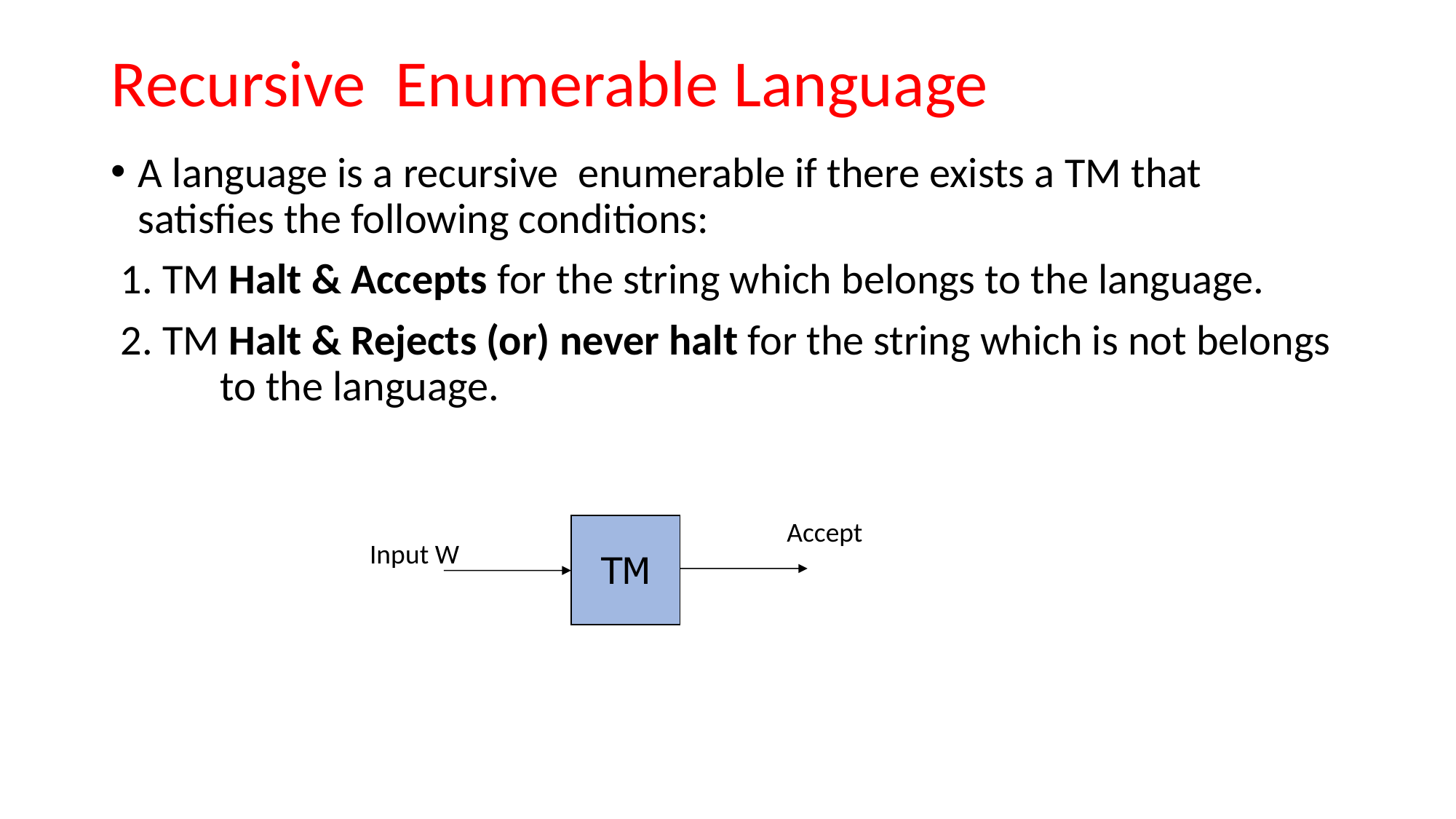

# Recursive  Enumerable Language
A language is a recursive  enumerable if there exists a TM that satisfies the following conditions:
 1. TM Halt & Accepts for the string which belongs to the language.
 2. TM Halt & Rejects (or) never halt for the string which is not belongs 	to the language.

Accept
TM
Input W